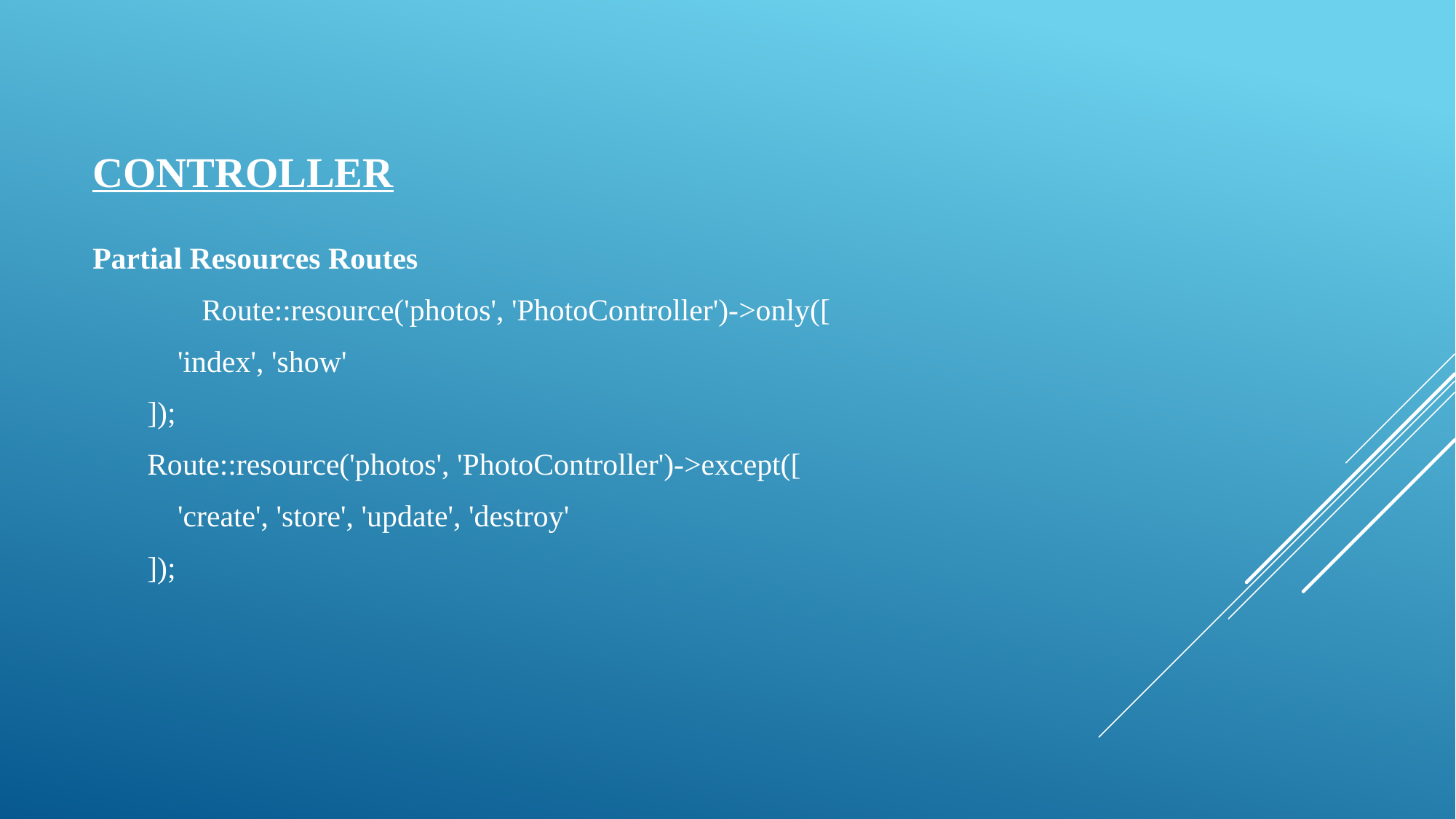

# controller
Partial Resources Routes
	Route::resource('photos', 'PhotoController')->only([
    'index', 'show'
]);
Route::resource('photos', 'PhotoController')->except([
    'create', 'store', 'update', 'destroy'
]);